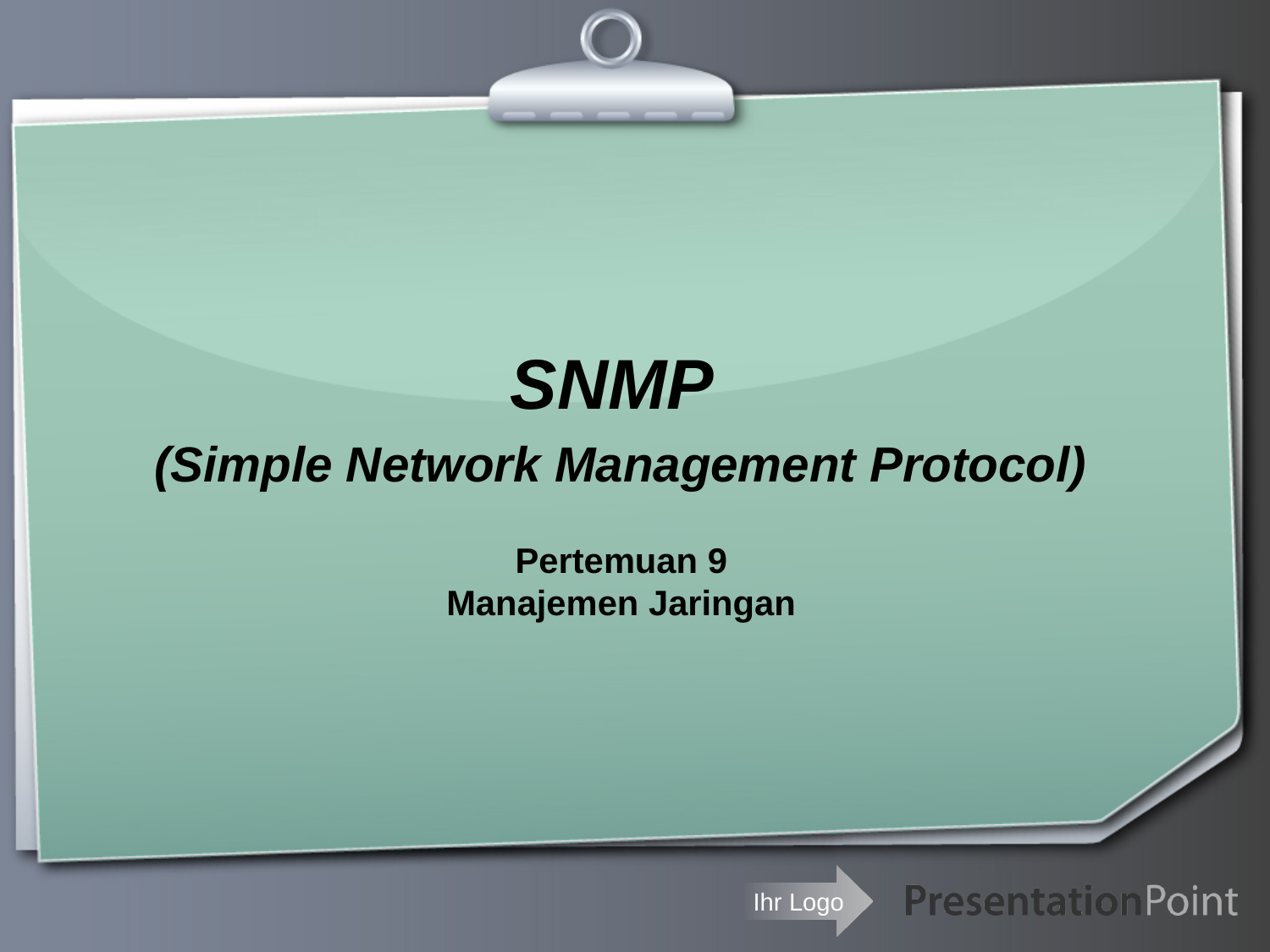

# SNMP (Simple Network Management Protocol)
Pertemuan 9
Manajemen Jaringan